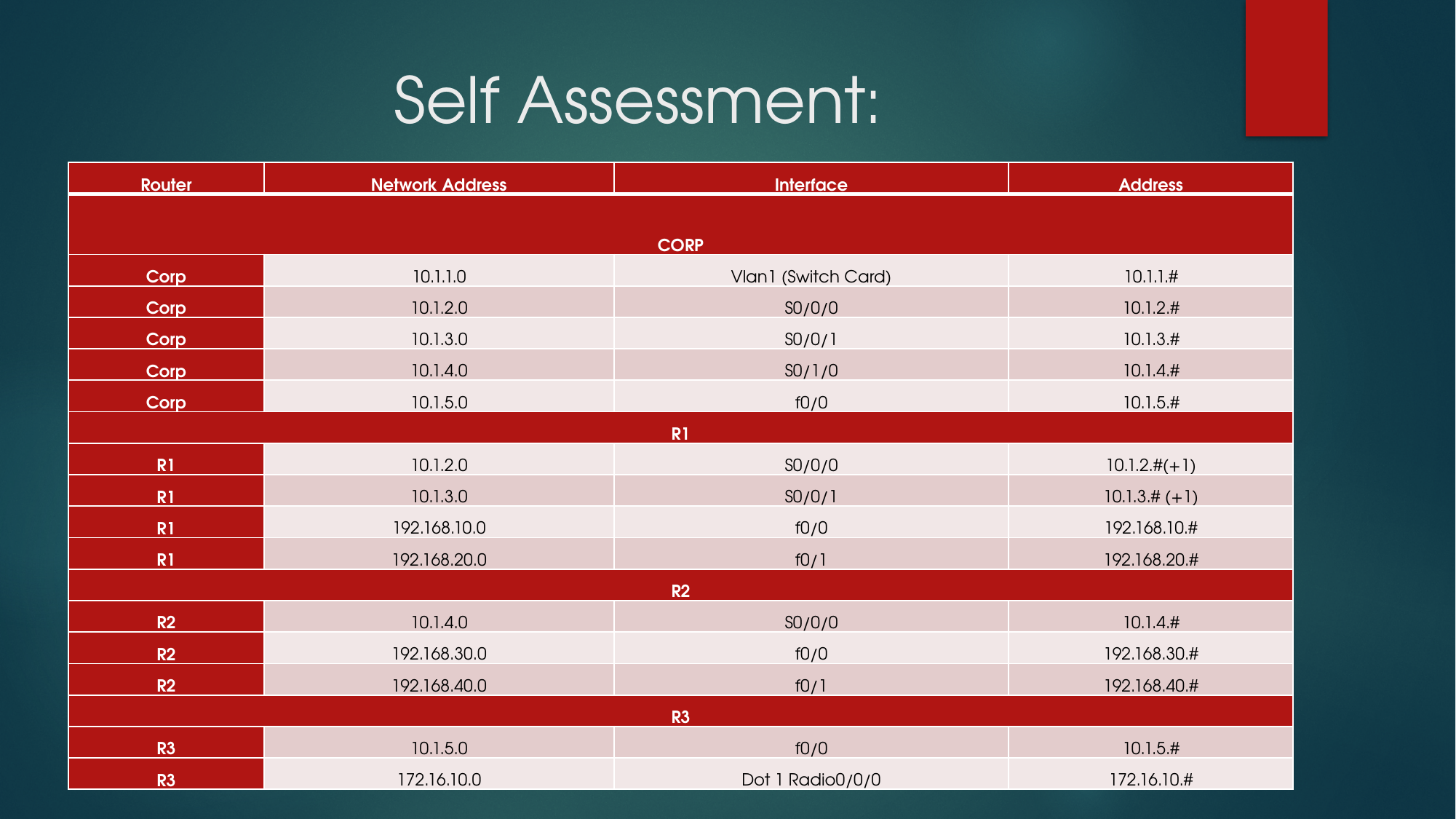

# Self Assessment:
| Router | Network Address | Interface | Address |
| --- | --- | --- | --- |
| CORP |  |  |  |
| Corp | 10.1.1.0 | Vlan1 (Switch Card) | 10.1.1.# |
| Corp | 10.1.2.0 | S0/0/0 | 10.1.2.# |
| Corp | 10.1.3.0 | S0/0/1 | 10.1.3.# |
| Corp | 10.1.4.0 | S0/1/0 | 10.1.4.# |
| Corp | 10.1.5.0 | f0/0 | 10.1.5.# |
| R1 |  |  |  |
| R1 | 10.1.2.0 | S0/0/0 | 10.1.2.#(+1) |
| R1 | 10.1.3.0 | S0/0/1 | 10.1.3.# (+1) |
| R1 | 192.168.10.0 | f0/0 | 192.168.10.# |
| R1 | 192.168.20.0 | f0/1 | 192.168.20.# |
| R2 |  |  |  |
| R2 | 10.1.4.0 | S0/0/0 | 10.1.4.# |
| R2 | 192.168.30.0 | f0/0 | 192.168.30.# |
| R2 | 192.168.40.0 | f0/1 | 192.168.40.# |
| R3 |  |  |  |
| R3 | 10.1.5.0 | f0/0 | 10.1.5.# |
| R3 | 172.16.10.0 | Dot 1 Radio0/0/0 | 172.16.10.# |